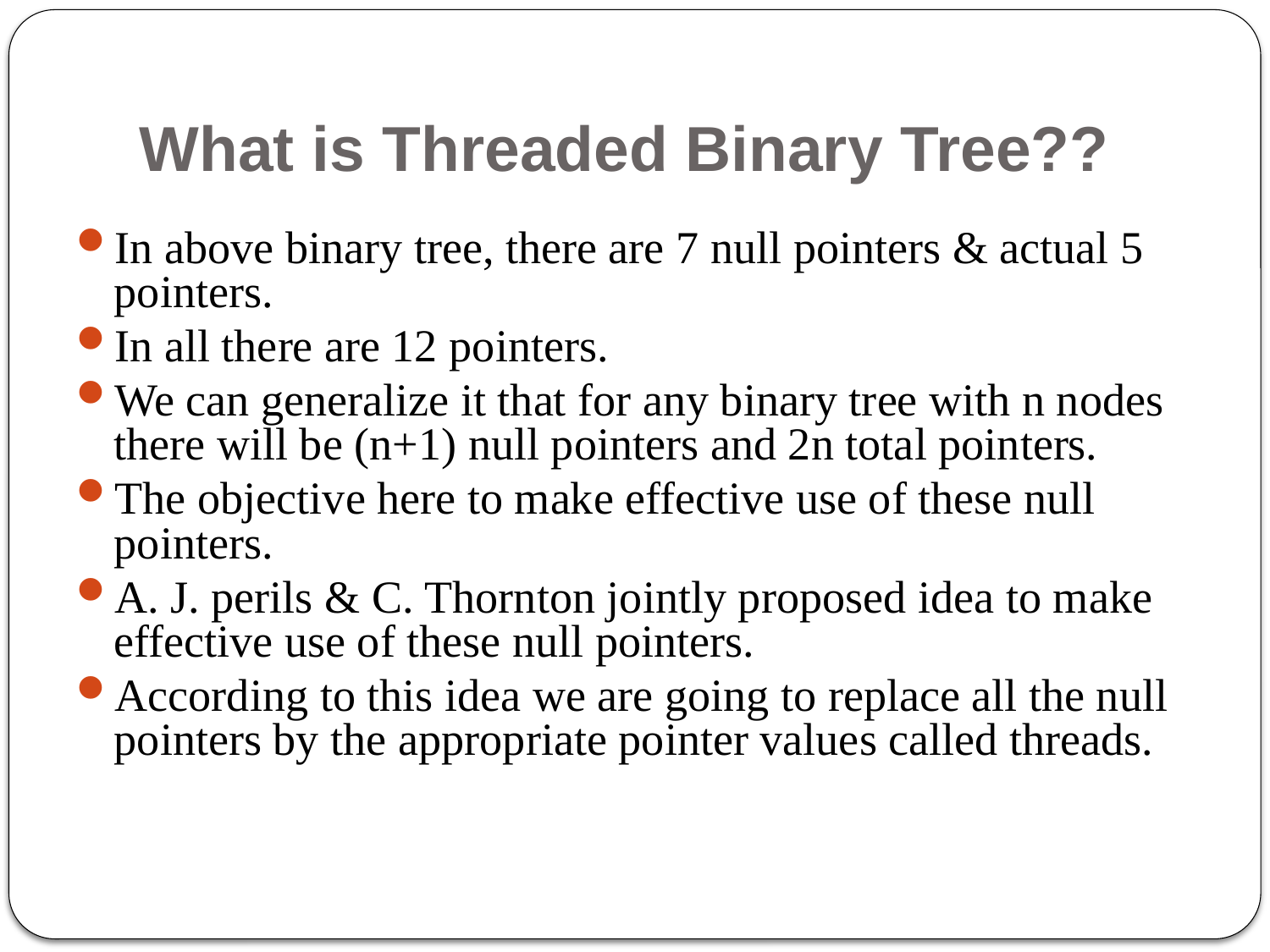

# What is Threaded Binary Tree??
In above binary tree, there are 7 null pointers & actual 5 pointers.
In all there are 12 pointers.
We can generalize it that for any binary tree with n nodes there will be (n+1) null pointers and 2n total pointers.
The objective here to make effective use of these null pointers.
A. J. perils & C. Thornton jointly proposed idea to make effective use of these null pointers.
According to this idea we are going to replace all the null pointers by the appropriate pointer values called threads.